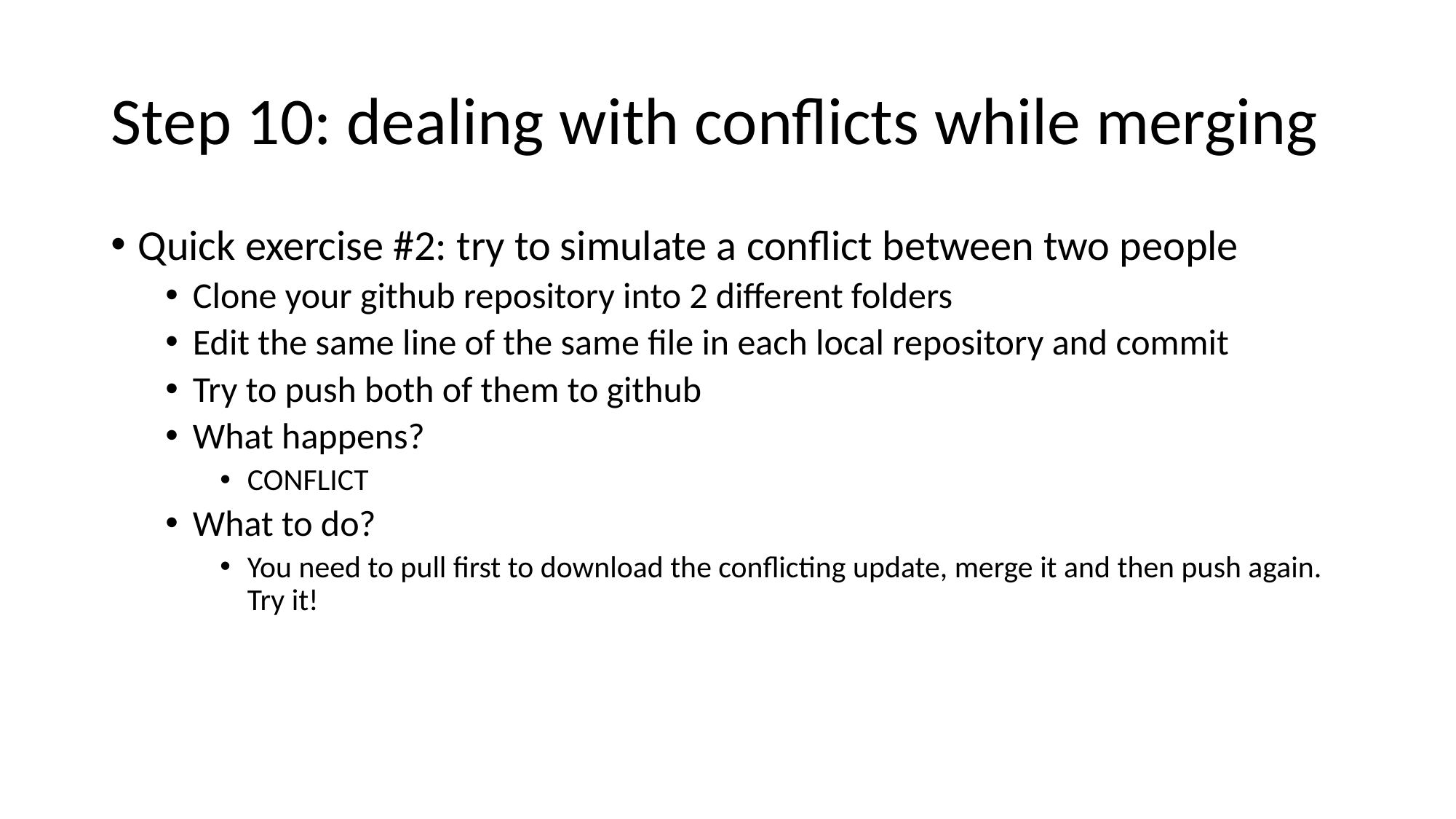

# Step 10: dealing with conflicts while merging
Quick exercise #2: try to simulate a conflict between two people
Clone your github repository into 2 different folders
Edit the same line of the same file in each local repository and commit
Try to push both of them to github
What happens?
CONFLICT
What to do?
You need to pull first to download the conflicting update, merge it and then push again. Try it!